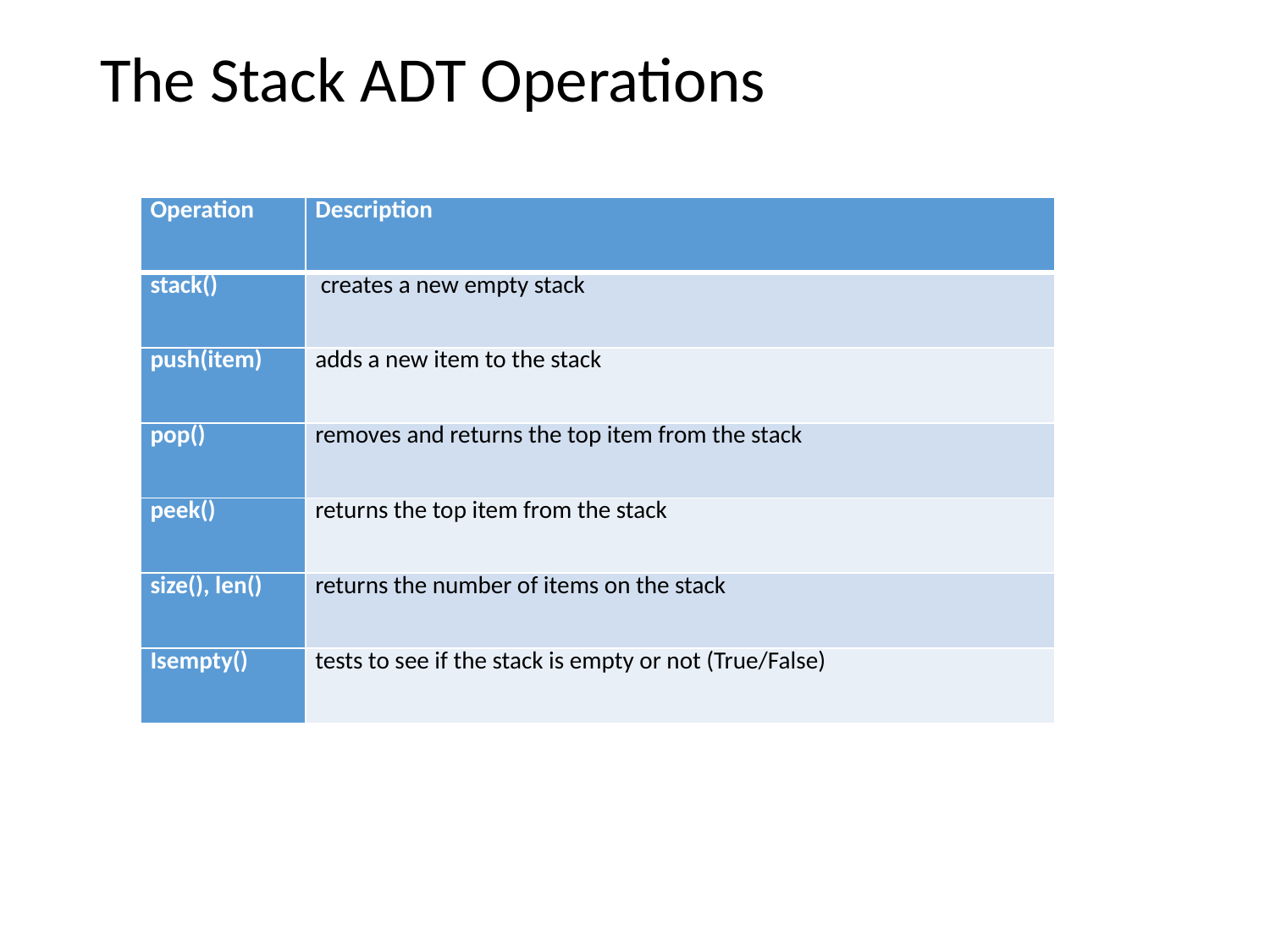

# The Stack ADT Operations
| Operation | Description |
| --- | --- |
| stack() | creates a new empty stack |
| push(item) | adds a new item to the stack |
| pop() | removes and returns the top item from the stack |
| peek() | returns the top item from the stack |
| size(), len() | returns the number of items on the stack |
| Isempty() | tests to see if the stack is empty or not (True/False) |